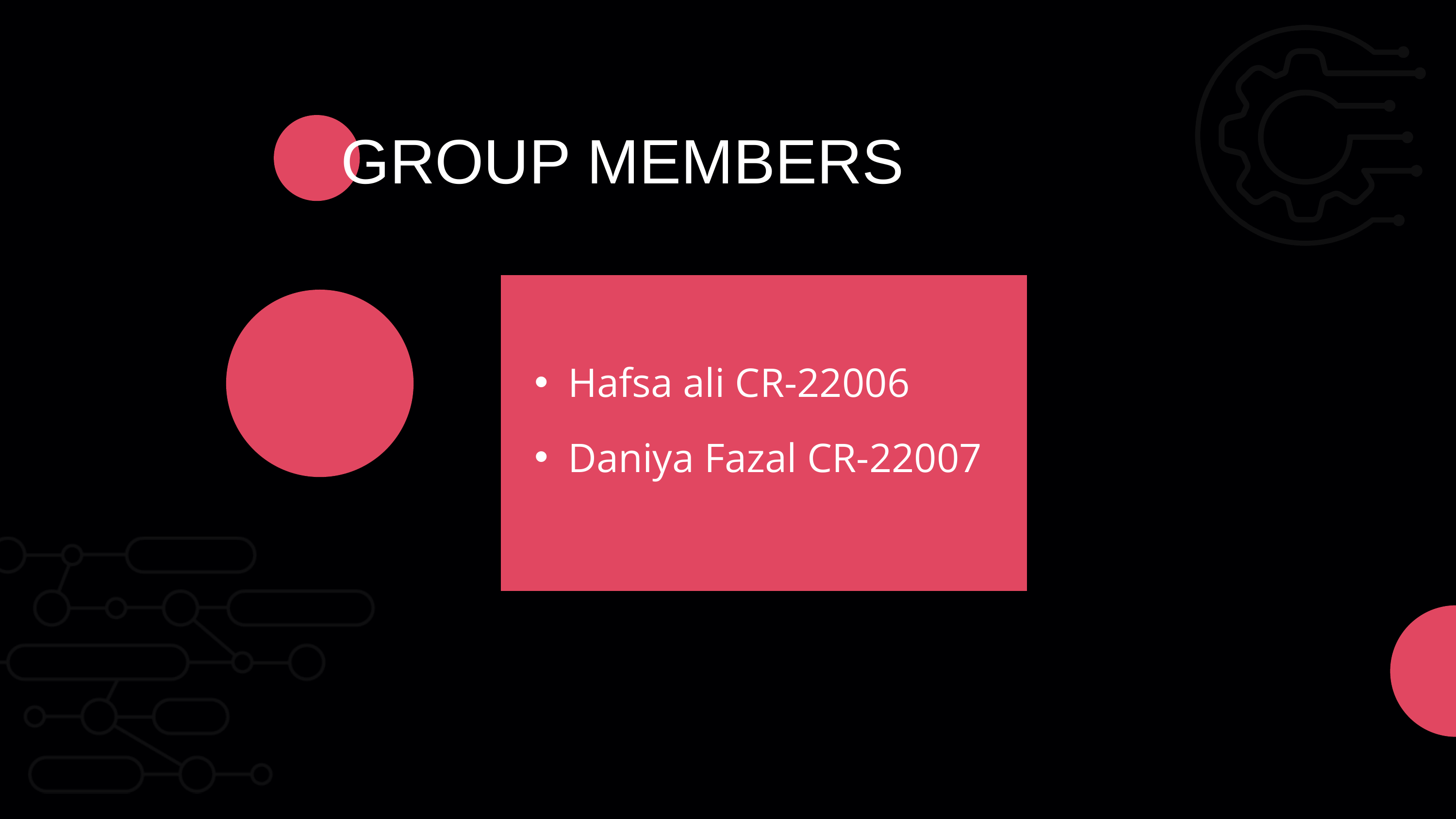

GROUP MEMBERS

Hafsa ali CR-22006

Daniya Fazal CR-22007